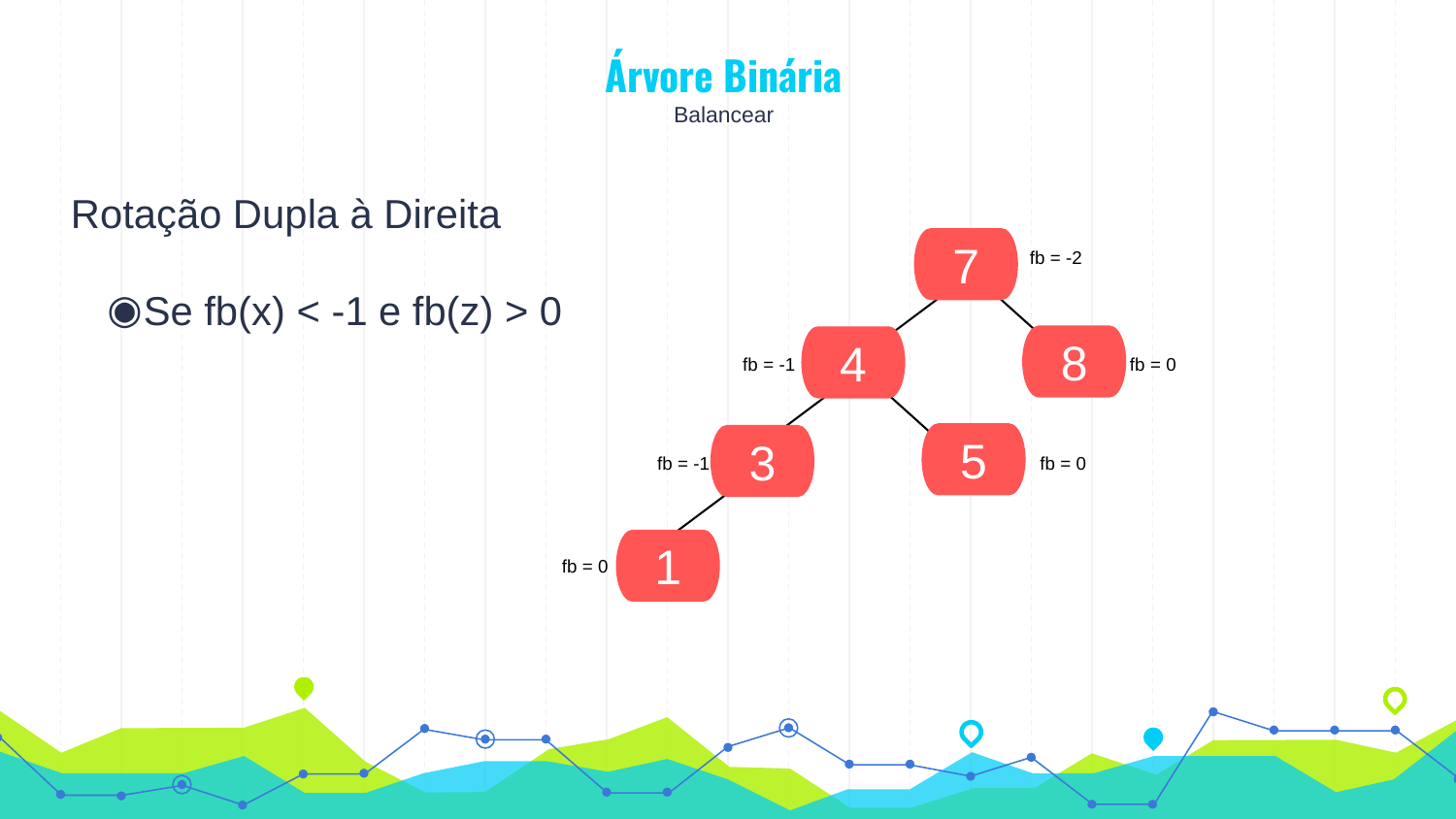

# Árvore Binária Balancear
Rotação Dupla à Direita

Se fb(x) < -1 e fb(z) > 0

7
fb = -2
8
4
fb = -1
fb = 0
5
3
fb = -1
fb = 0
1
fb = 0